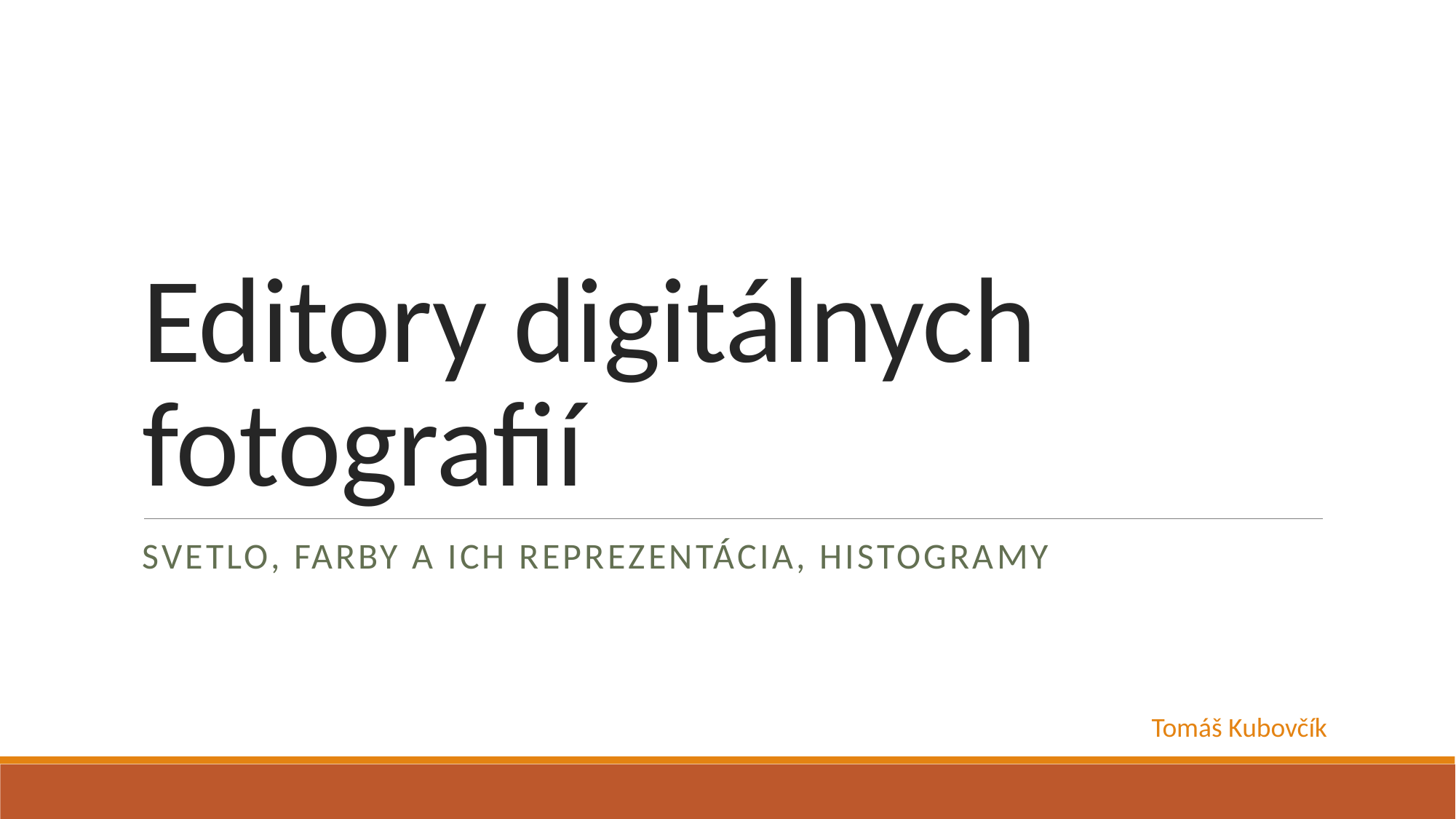

# Editory digitálnych fotografií
Svetlo, farby a ich reprezentácia, Histogramy
Tomáš Kubovčík